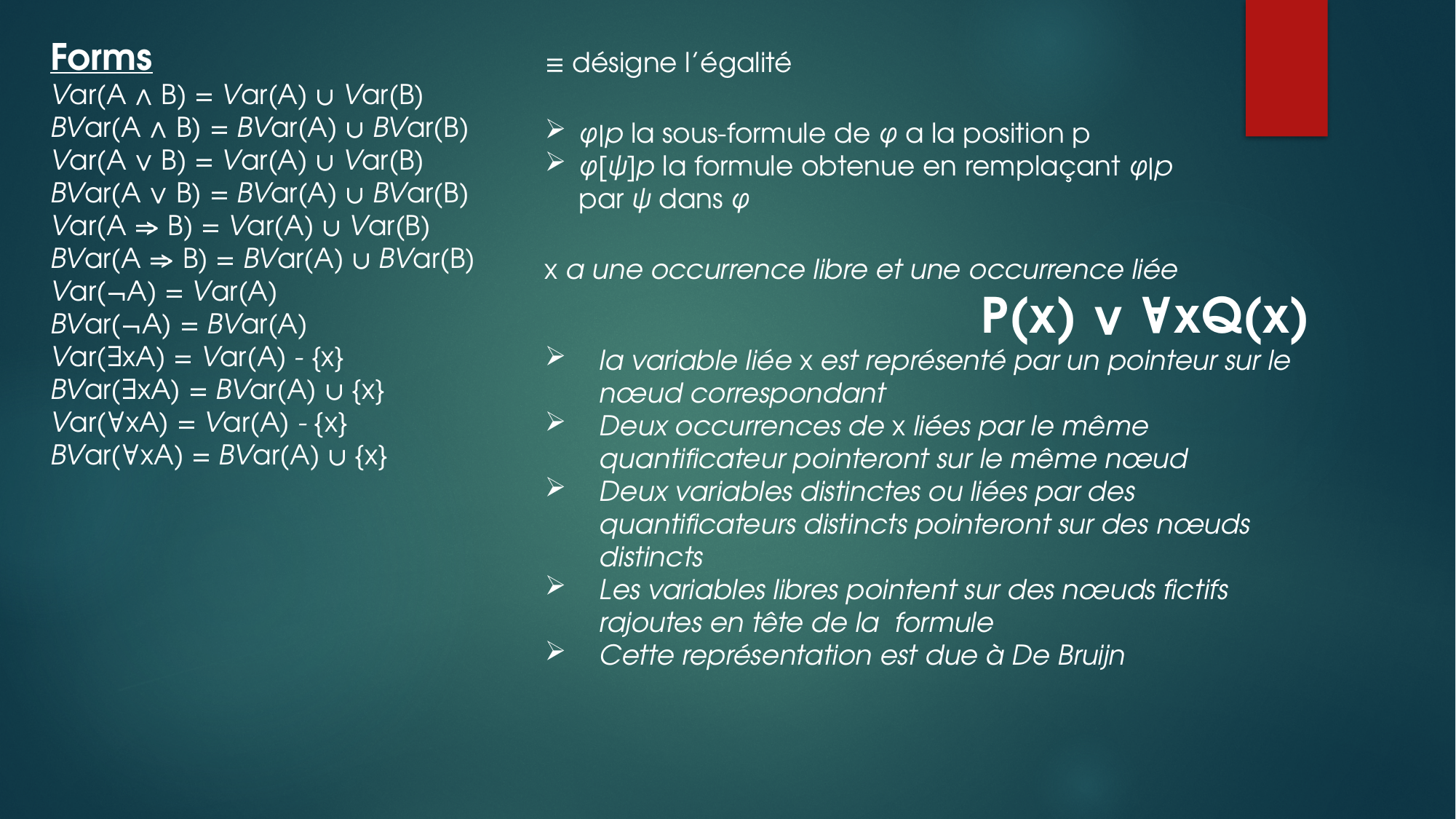

Forms
Var(A ∧ B) = Var(A) ∪ Var(B)
BVar(A ∧ B) = BVar(A) ∪ BVar(B)
Var(A ∨ B) = Var(A) ∪ Var(B)
BVar(A ∨ B) = BVar(A) ∪ BVar(B)
Var(A ⇒ B) = Var(A) ∪ Var(B)
BVar(A ⇒ B) = BVar(A) ∪ BVar(B)
Var(¬A) = Var(A)
BVar(¬A) = BVar(A)
Var(∃xA) = Var(A) - {x}
BVar(∃xA) = BVar(A) ∪ {x}
Var(∀xA) = Var(A) - {x}
BVar(∀xA) = BVar(A) ∪ {x}

≡ désigne l’égalité
φ|p la sous-formule de φ a la position p
φ[ψ]p la formule obtenue en remplaçant φ|p par ψ dans φ
x a une occurrence libre et une occurrence liée
				P(x) ∨ ∀xQ(x)
la variable liée x est représenté par un pointeur sur le nœud correspondant
Deux occurrences de x liées par le même quantificateur pointeront sur le même nœud
Deux variables distinctes ou liées par des quantificateurs distincts pointeront sur des nœuds distincts
Les variables libres pointent sur des nœuds fictifs rajoutes en tête de la  formule
Cette représentation est due à De Bruijn